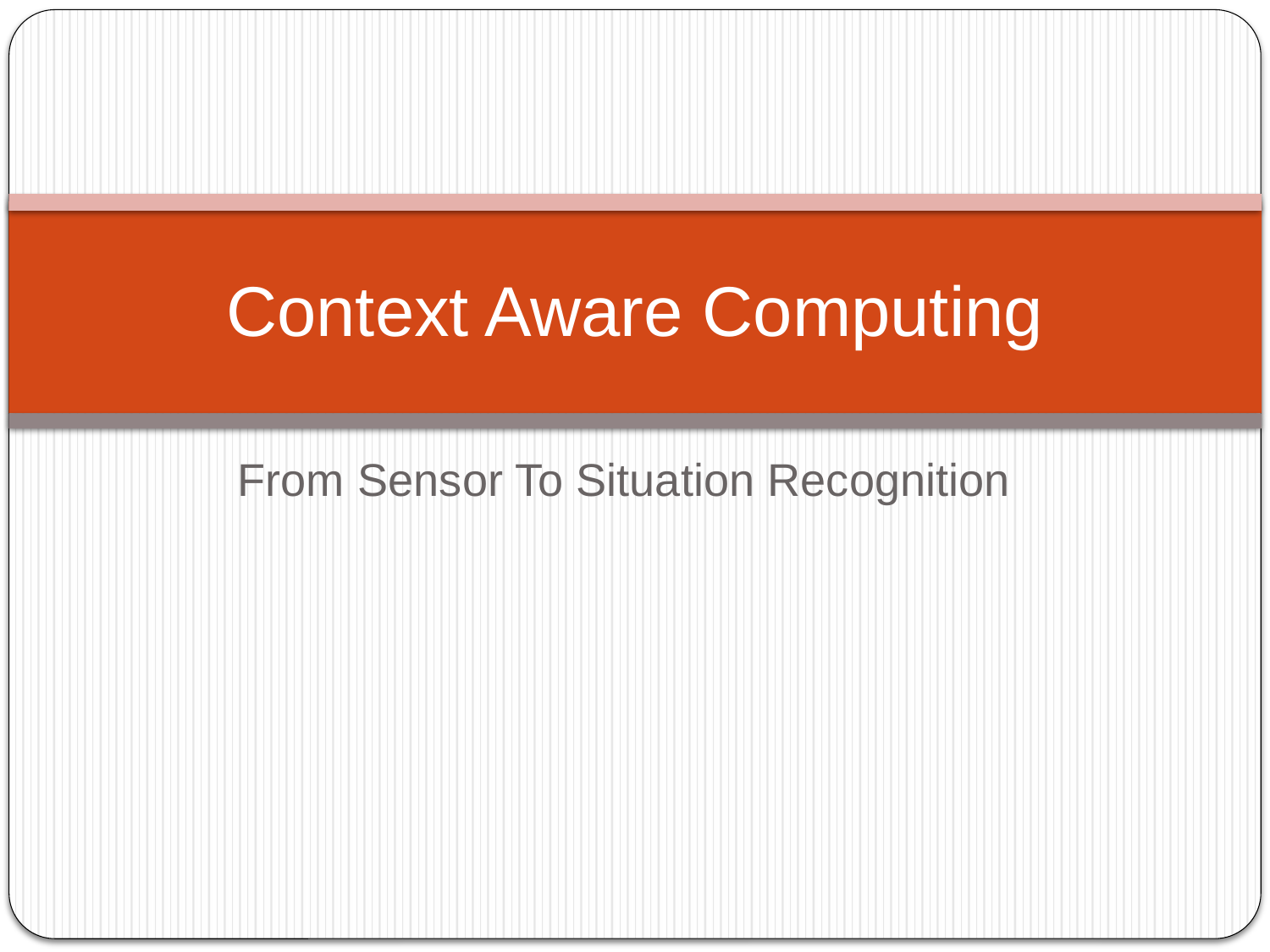

# Context Aware Computing
From Sensor To Situation Recognition